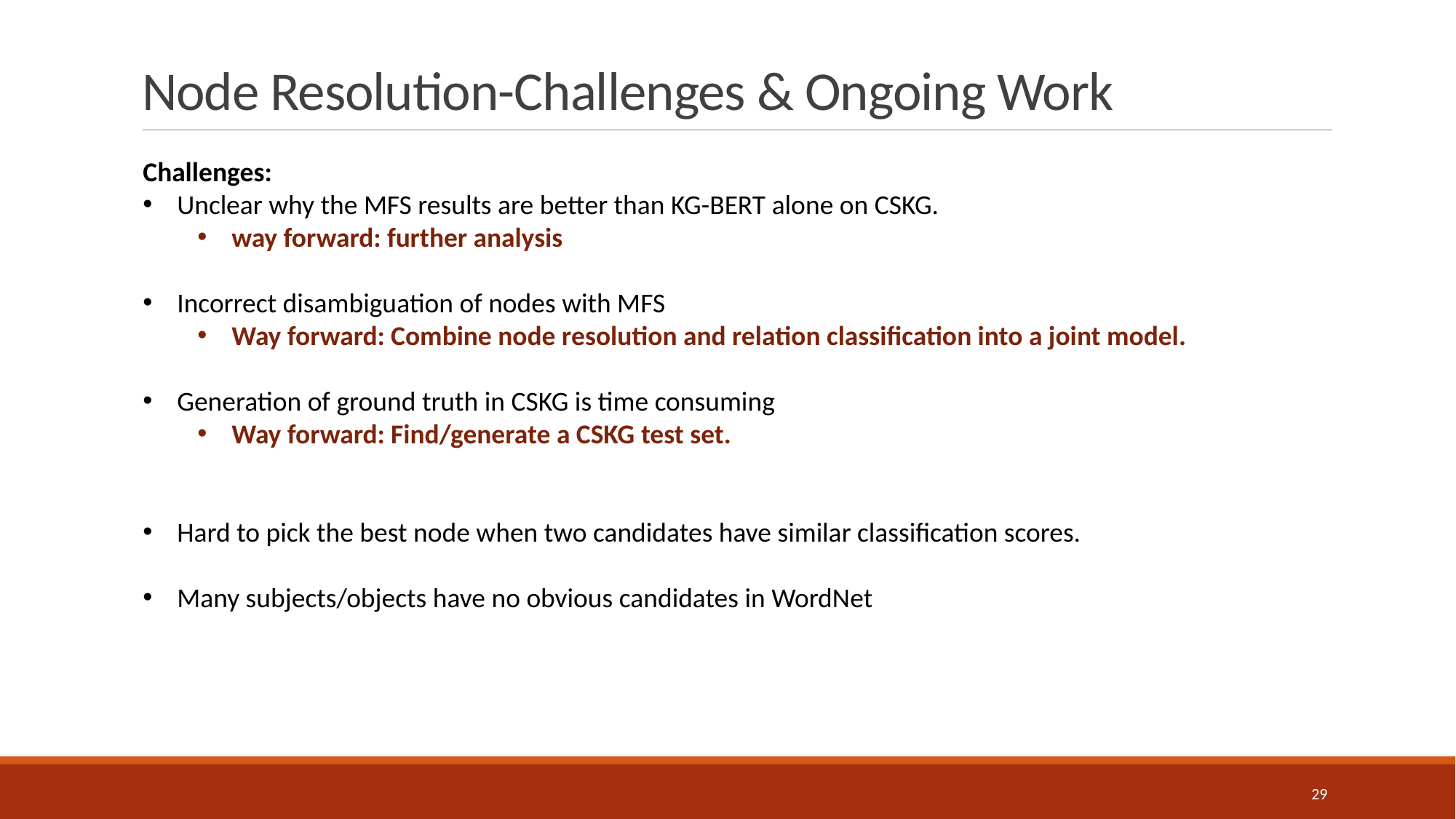

# Node Resolution-Challenges & Ongoing Work
Challenges:
Unclear why the MFS results are better than KG-BERT alone on CSKG.
way forward: further analysis

Incorrect disambiguation of nodes with MFS
Way forward: Combine node resolution and relation classification into a joint model.

Generation of ground truth in CSKG is time consuming
Way forward: Find/generate a CSKG test set.

Hard to pick the best node when two candidates have similar classification scores.

Many subjects/objects have no obvious candidates in WordNet
29